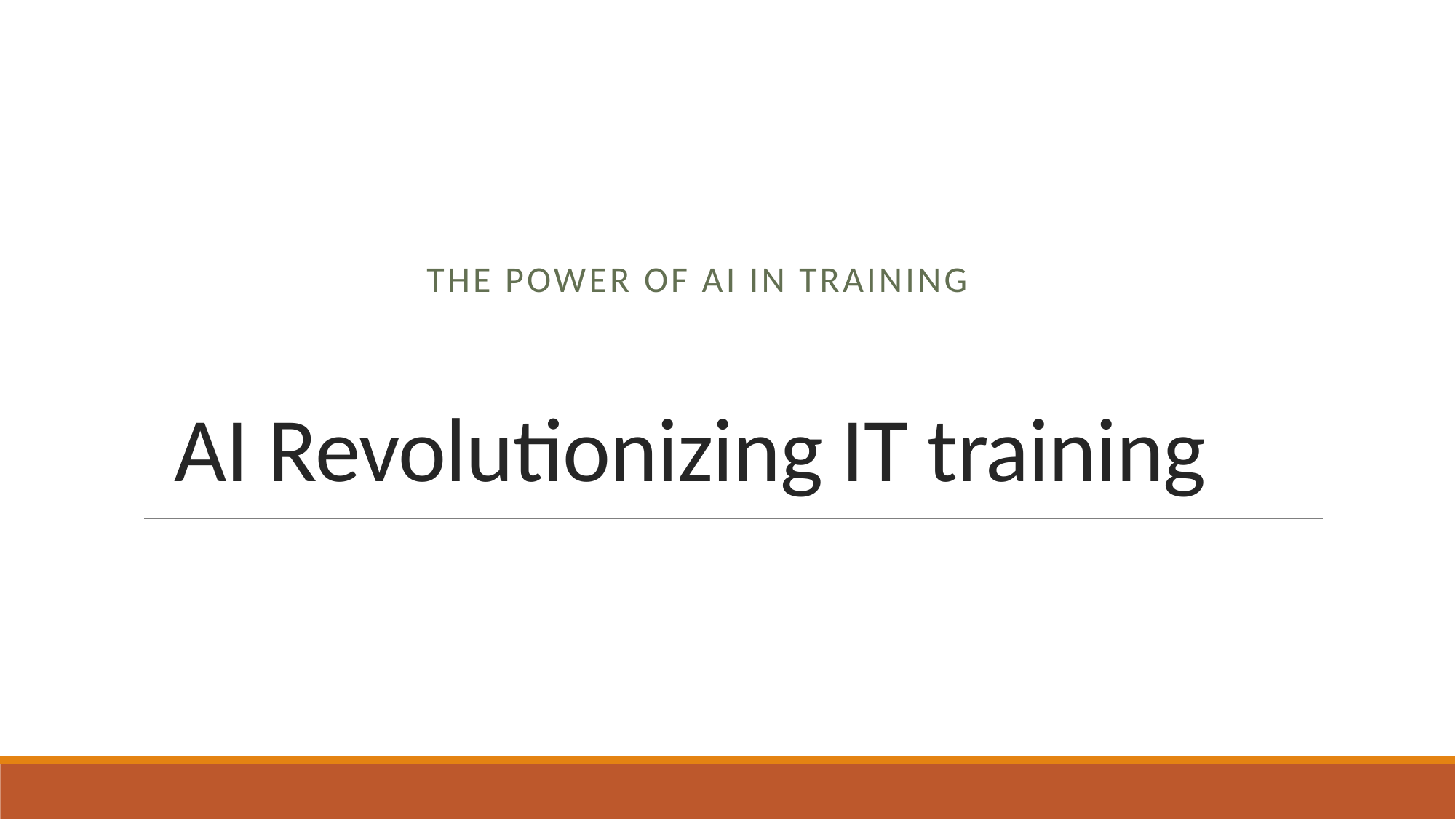

The Power of AI in Training
# AI Revolutionizing IT training